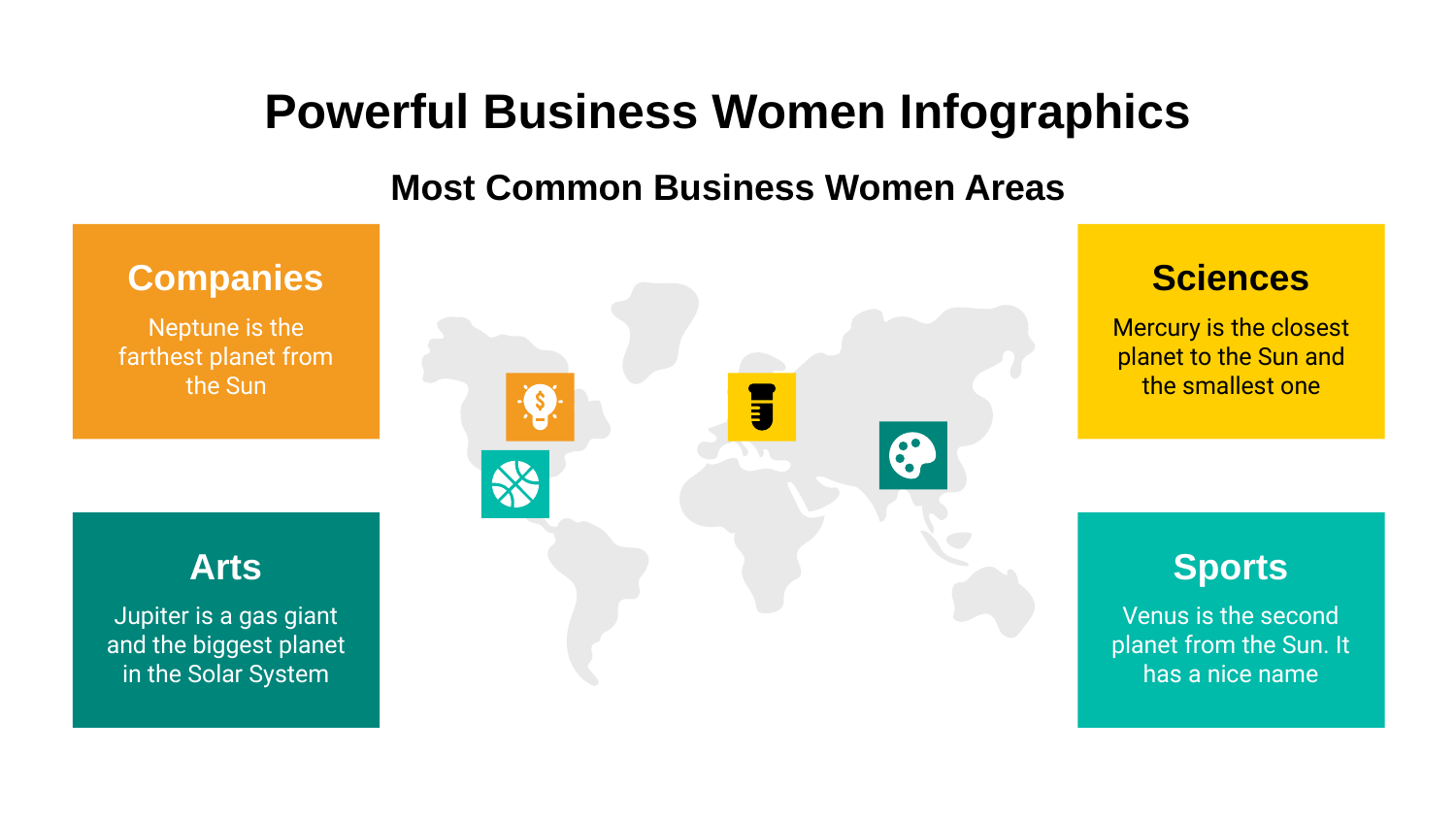

# Powerful Business Women Infographics
Most Common Business Women Areas

Companies
Neptune is the farthest planet from the Sun

Sciences
Mercury is the closest planet to the Sun and the smallest one

Arts
Jupiter is a gas giant and the biggest planet in the Solar System

Sports
Venus is the second planet from the Sun. It has a nice name